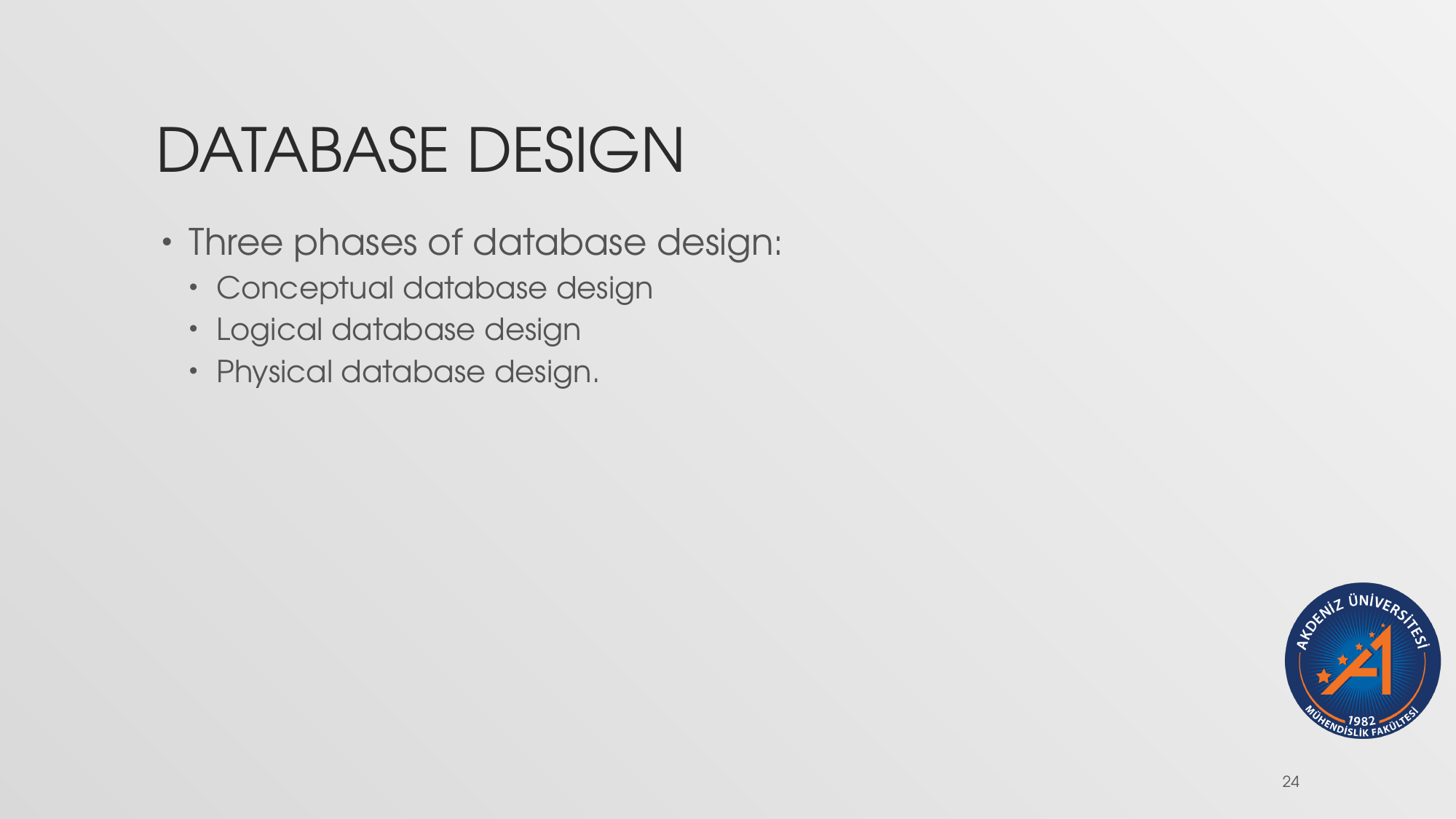

# Database Design
Three phases of database design:
Conceptual database design
Logical database design
Physical database design.
24